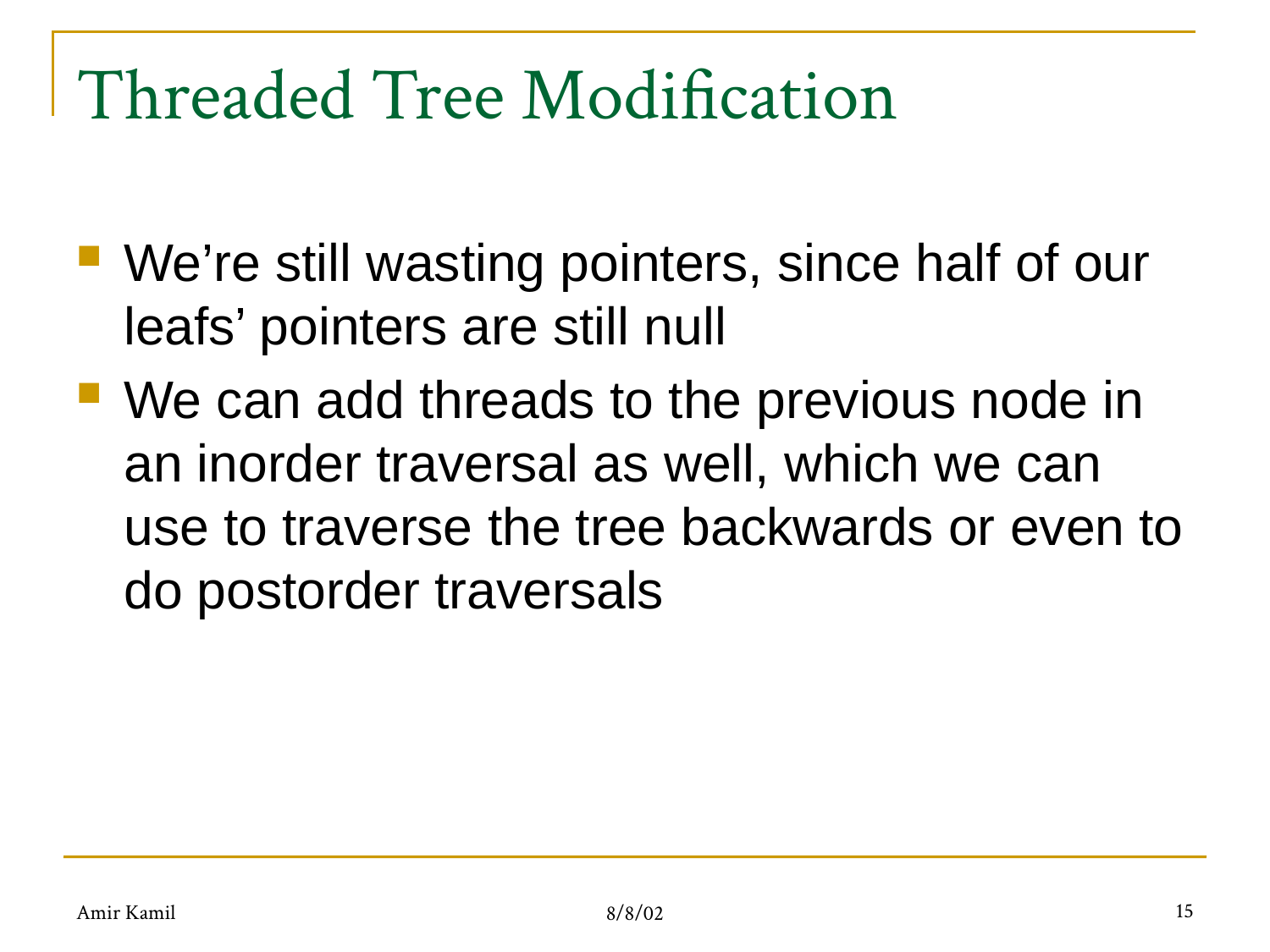

# Threaded Tree Modification
We’re still wasting pointers, since half of our leafs’ pointers are still null
We can add threads to the previous node in an inorder traversal as well, which we can use to traverse the tree backwards or even to do postorder traversals
Amir Kamil
15
8/8/02